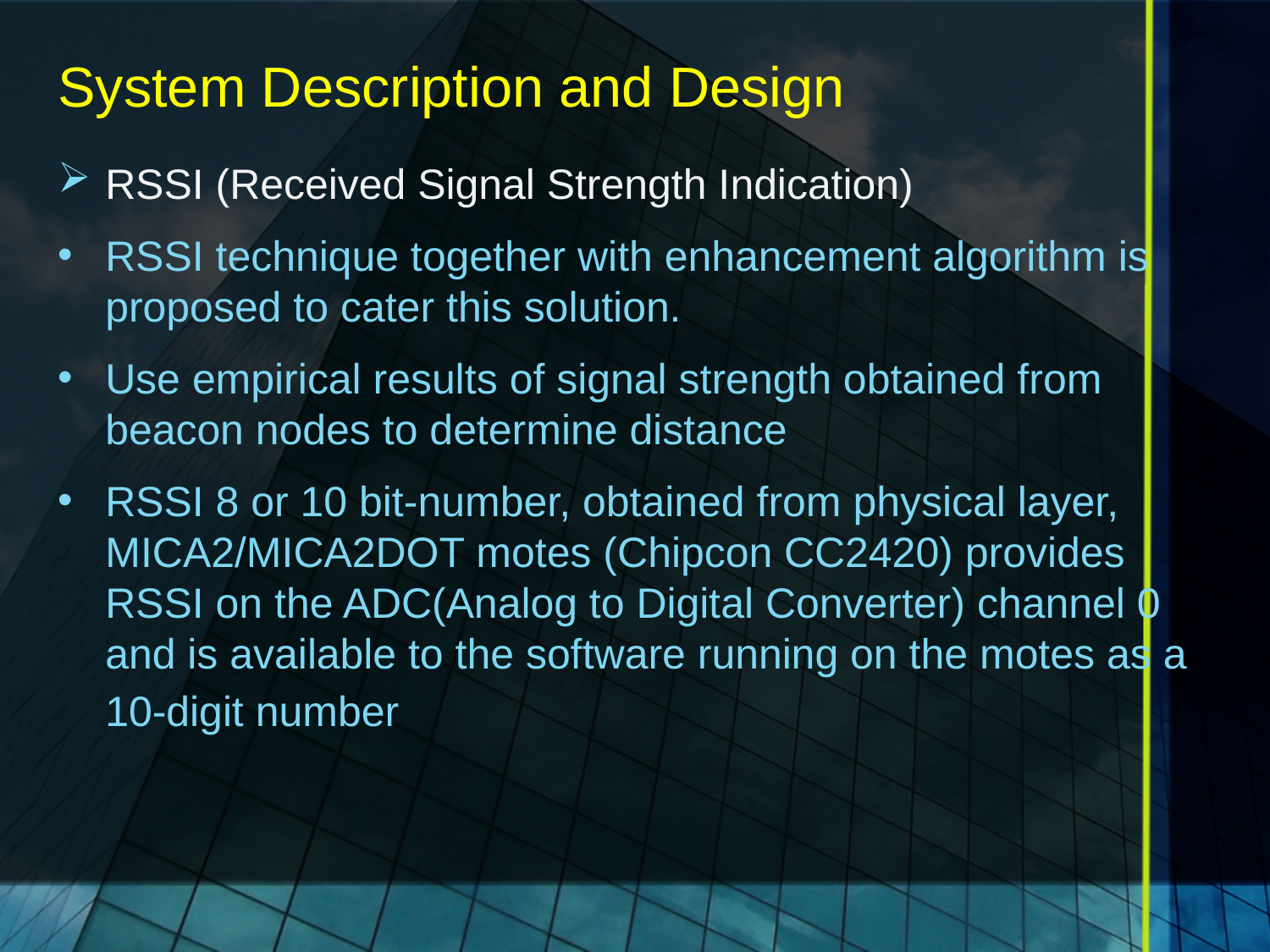

# System Description and Design
RSSI (Received Signal Strength Indication)
RSSI technique together with enhancement algorithm is proposed to cater this solution.
Use empirical results of signal strength obtained from beacon nodes to determine distance
RSSI 8 or 10 bit-number, obtained from physical layer, MICA2/MICA2DOT motes (Chipcon CC2420) provides RSSI on the ADC(Analog to Digital Converter) channel 0 and is available to the software running on the motes as a 10-digit number